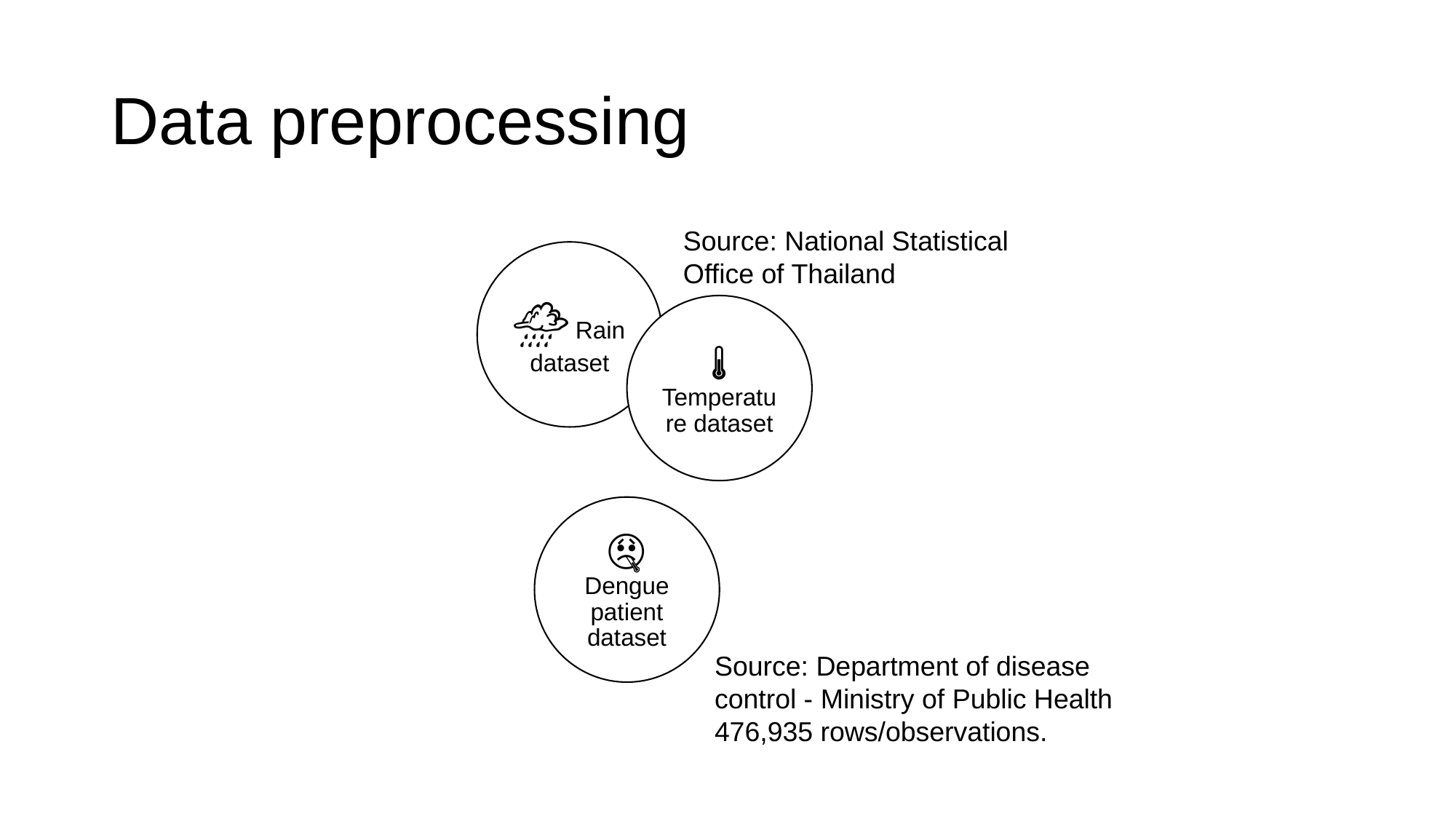

# Data preprocessing
Source: National Statistical Office of Thailand
🌧 Rain dataset
🌡 Temperature dataset
🤒 Dengue patient dataset
Source: Department of disease control - Ministry of Public Health
476,935 rows/observations.